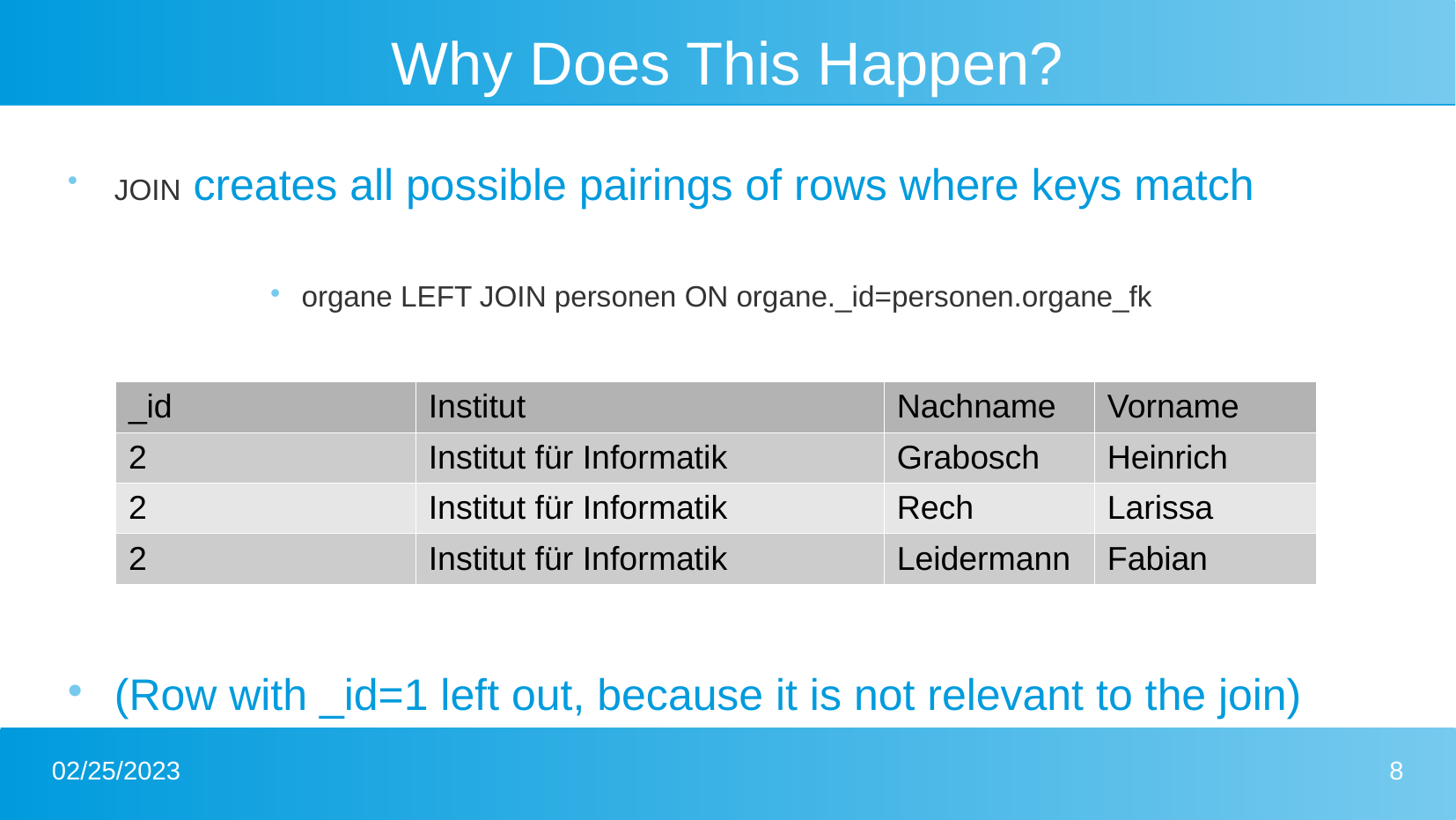

Why Does This Happen?
# JOIN creates all possible pairings of rows where keys match

organe LEFT JOIN personen ON organe._id=personen.organe_fk

(Row with _id=1 left out, because it is not relevant to the join)
| \_id | Institut | Nachname | Vorname |
| --- | --- | --- | --- |
| 2 | Institut für Informatik | Grabosch | Heinrich |
| 2 | Institut für Informatik | Rech | Larissa |
| 2 | Institut für Informatik | Leidermann | Fabian |
02/25/2023
8